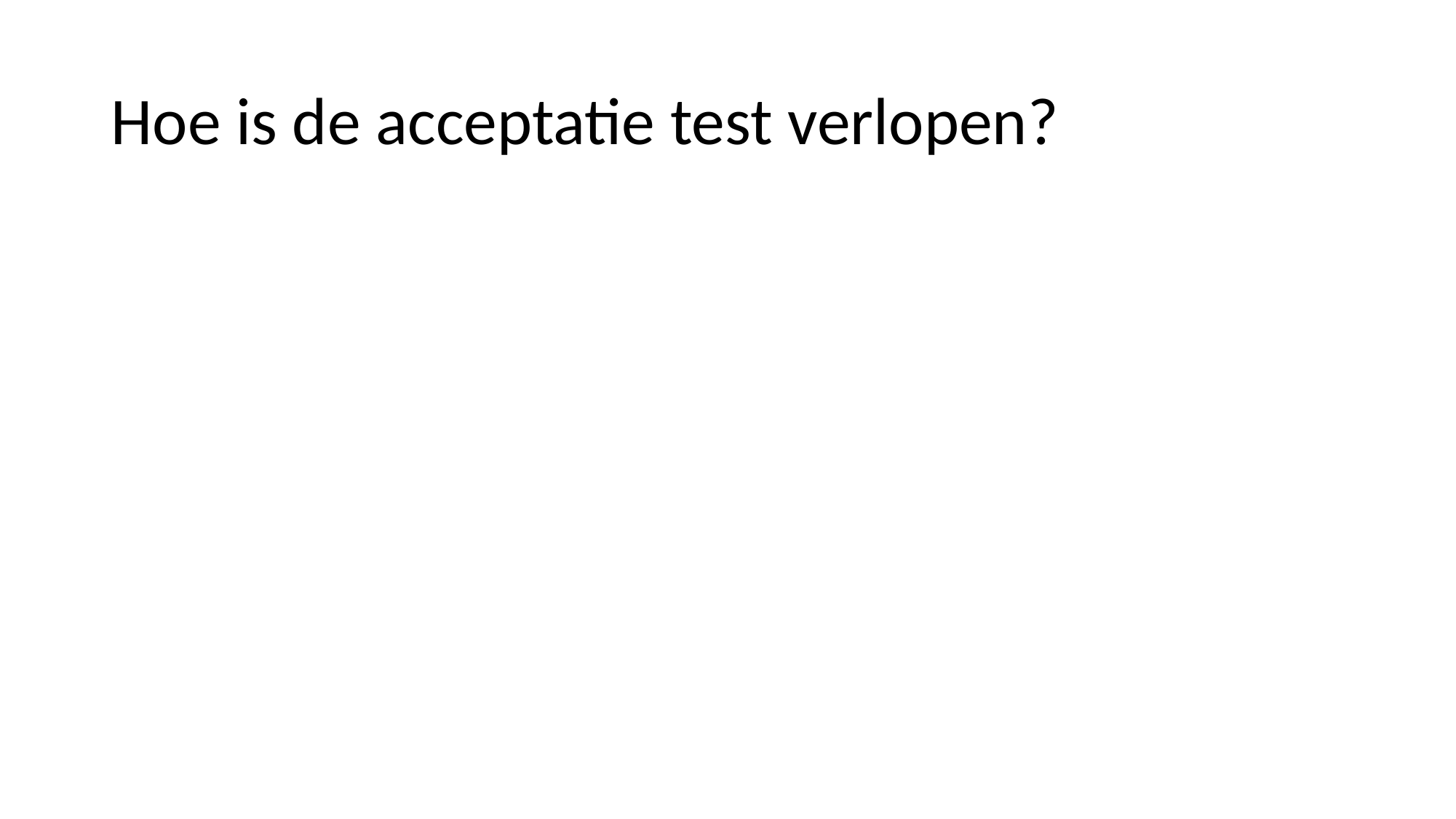

# Hoe is de acceptatie test verlopen?